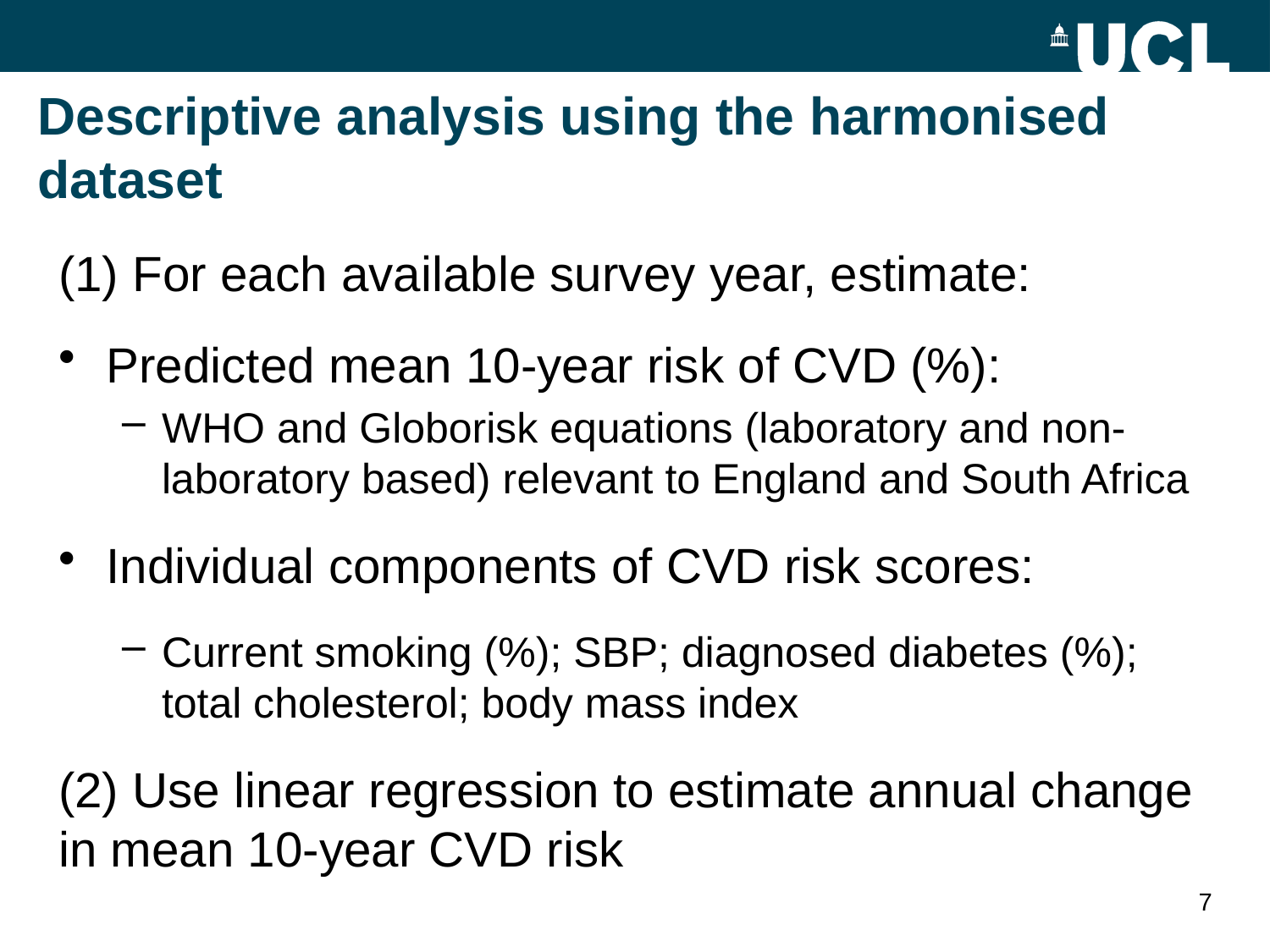

# Descriptive analysis using the harmonised dataset
(1) For each available survey year, estimate:
Predicted mean 10-year risk of CVD (%):
WHO and Globorisk equations (laboratory and non-laboratory based) relevant to England and South Africa
Individual components of CVD risk scores:
Current smoking (%); SBP; diagnosed diabetes (%); total cholesterol; body mass index
(2) Use linear regression to estimate annual change in mean 10-year CVD risk
7